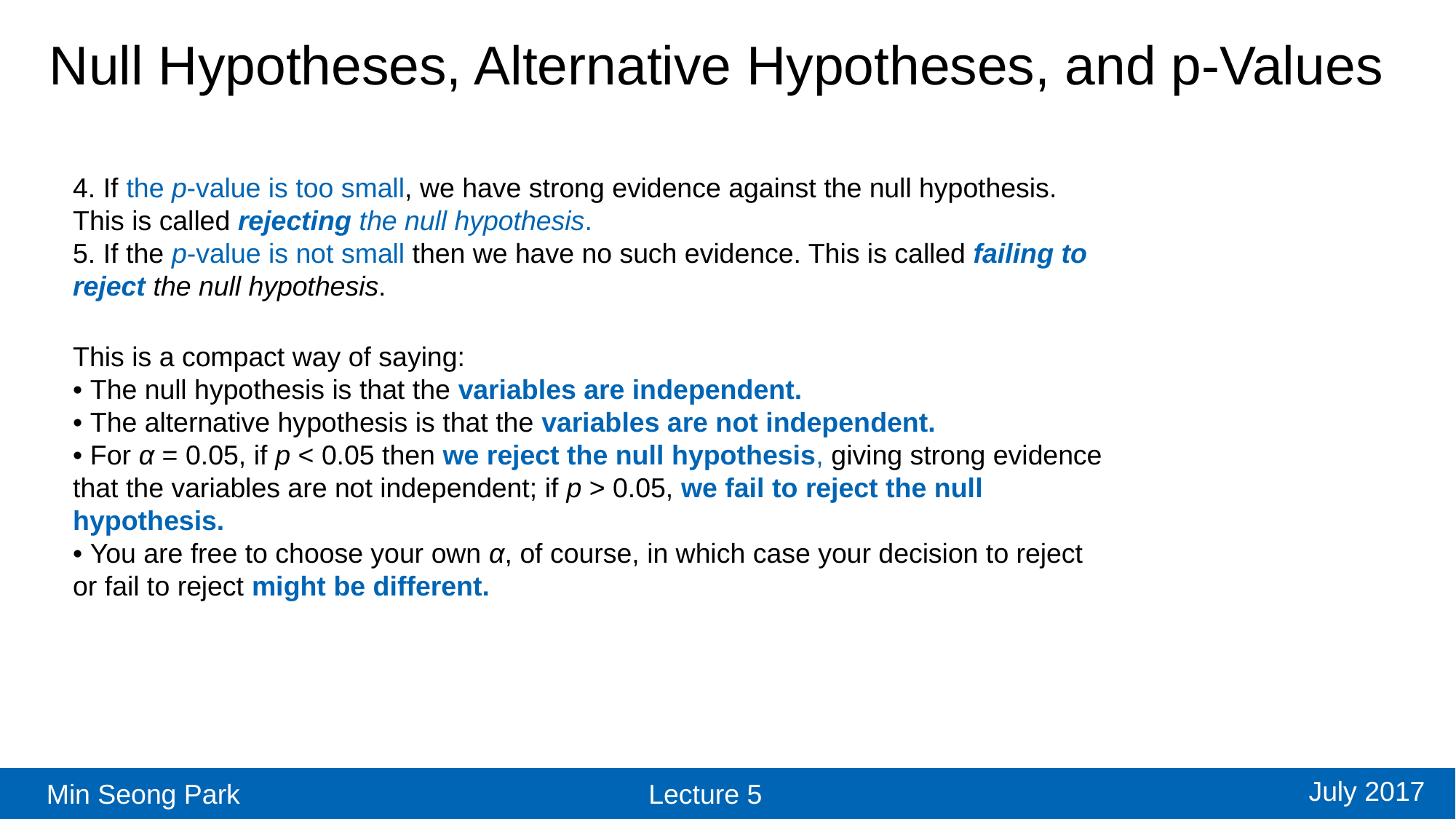

Null Hypotheses, Alternative Hypotheses, and p-Values
4. If the p-value is too small, we have strong evidence against the null hypothesis.
This is called rejecting the null hypothesis.
5. If the p-value is not small then we have no such evidence. This is called failing to
reject the null hypothesis.
This is a compact way of saying:
• The null hypothesis is that the variables are independent.
• The alternative hypothesis is that the variables are not independent.
• For α = 0.05, if p < 0.05 then we reject the null hypothesis, giving strong evidence
that the variables are not independent; if p > 0.05, we fail to reject the null
hypothesis.
• You are free to choose your own α, of course, in which case your decision to reject
or fail to reject might be different.

July 2017
Min Seong Park
Lecture 5